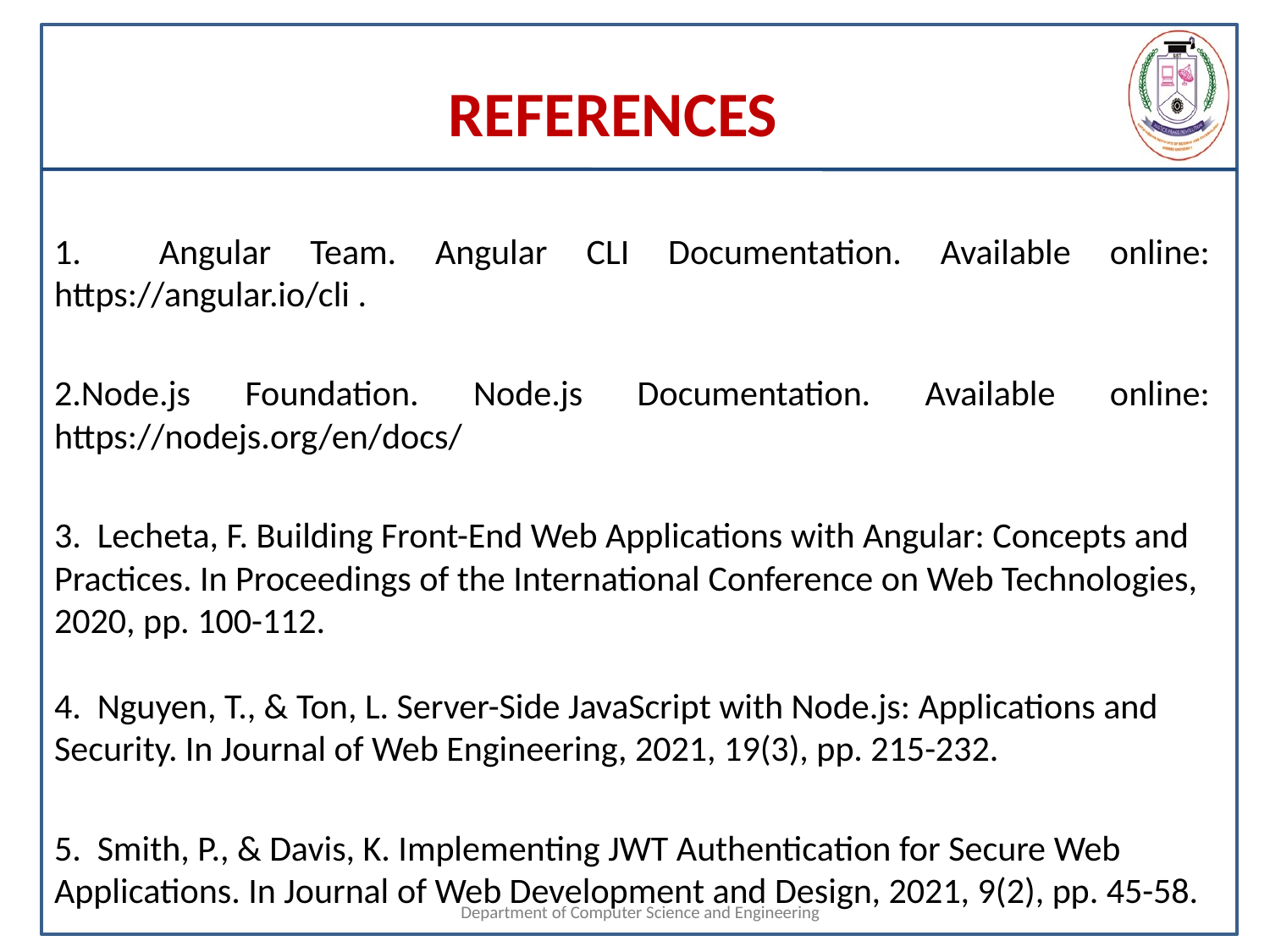

# REFERENCES
1.  Angular Team. Angular CLI Documentation. Available online: https://angular.io/cli .

2.Node.js Foundation. Node.js Documentation. Available online: https://nodejs.org/en/docs/

3.  Lecheta, F. Building Front-End Web Applications with Angular: Concepts and Practices. In Proceedings of the International Conference on Web Technologies, 2020, pp. 100-112.
4.  Nguyen, T., & Ton, L. Server-Side JavaScript with Node.js: Applications and Security. In Journal of Web Engineering, 2021, 19(3), pp. 215-232.

5.  Smith, P., & Davis, K. Implementing JWT Authentication for Secure Web Applications. In Journal of Web Development and Design, 2021, 9(2), pp. 45-58.

14
Department of Computer Science and Engineering